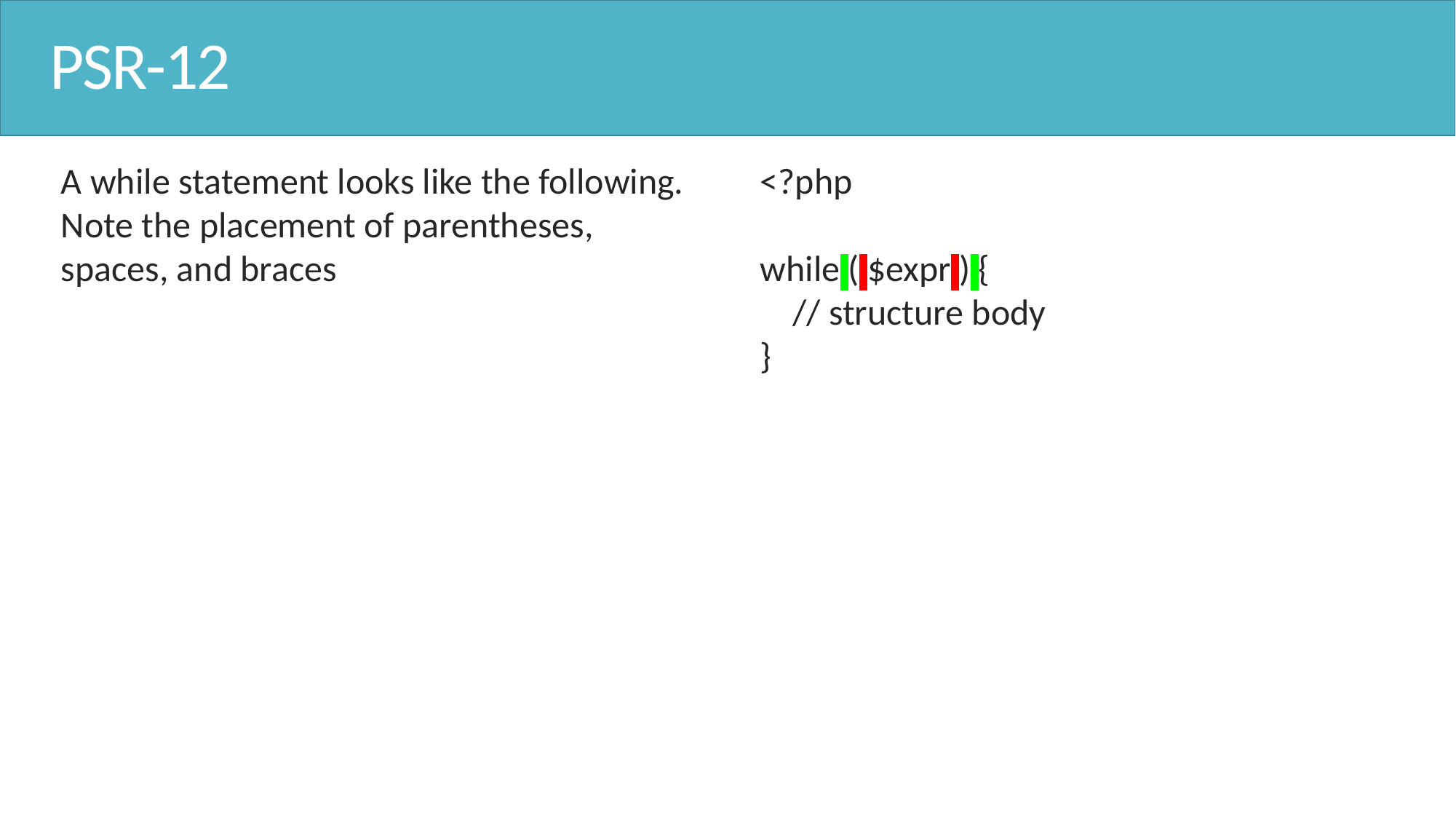

# PSR-12
A while statement looks like the following. Note the placement of parentheses, spaces, and braces
<?php

while ( $expr ) {
    // structure body
}